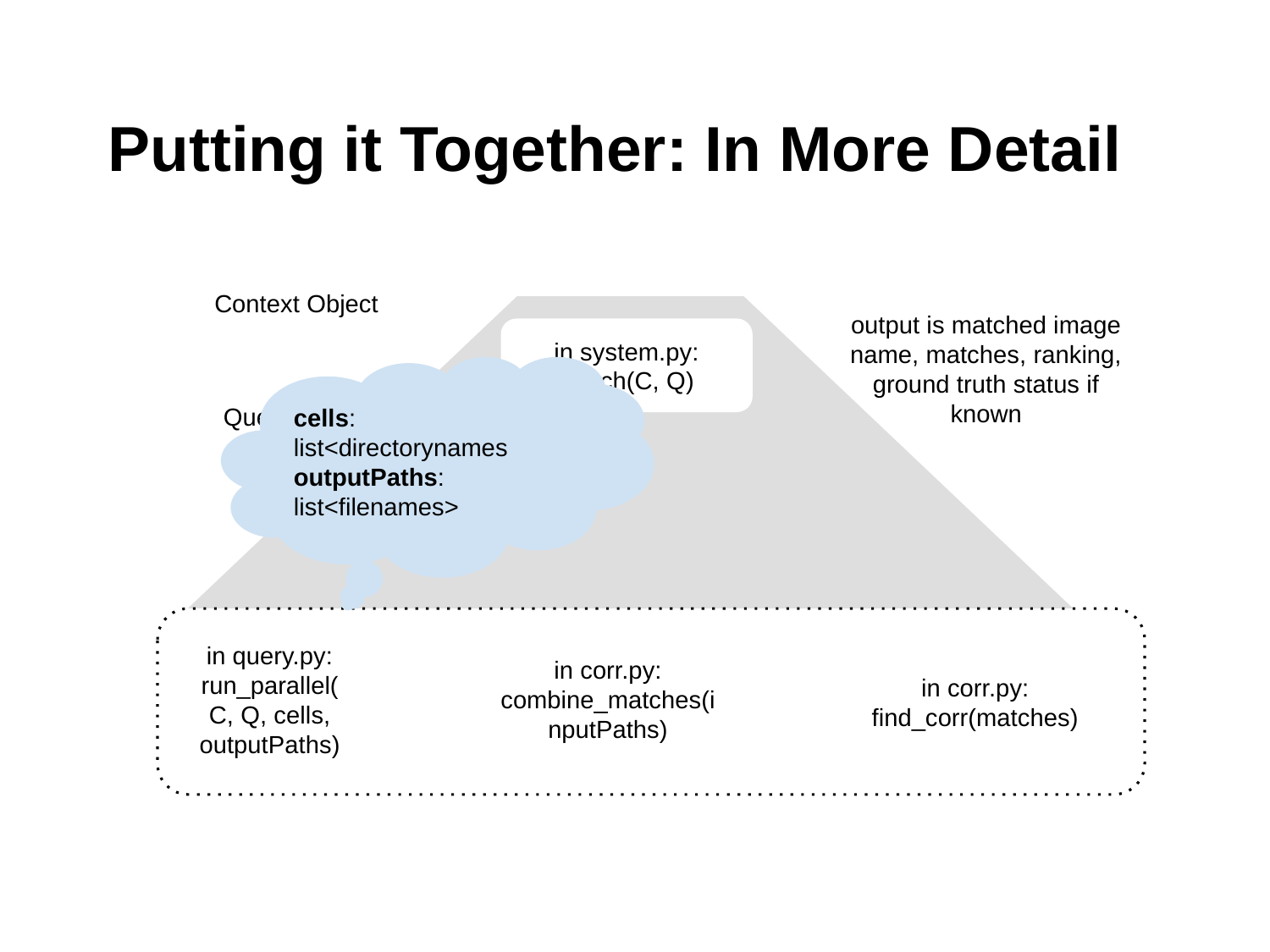

# Putting it Together: In More Detail
Context Object
in system.py:
match(C, Q)

cells:
list<directorynames
outputPaths: list<filenames>
output is matched image name, matches, ranking, ground truth status if known
Query Object

in corr.py:
combine_matches(inputPaths)
in query.py:
run_parallel(C, Q, cells, outputPaths)
in corr.py:
find_corr(matches)